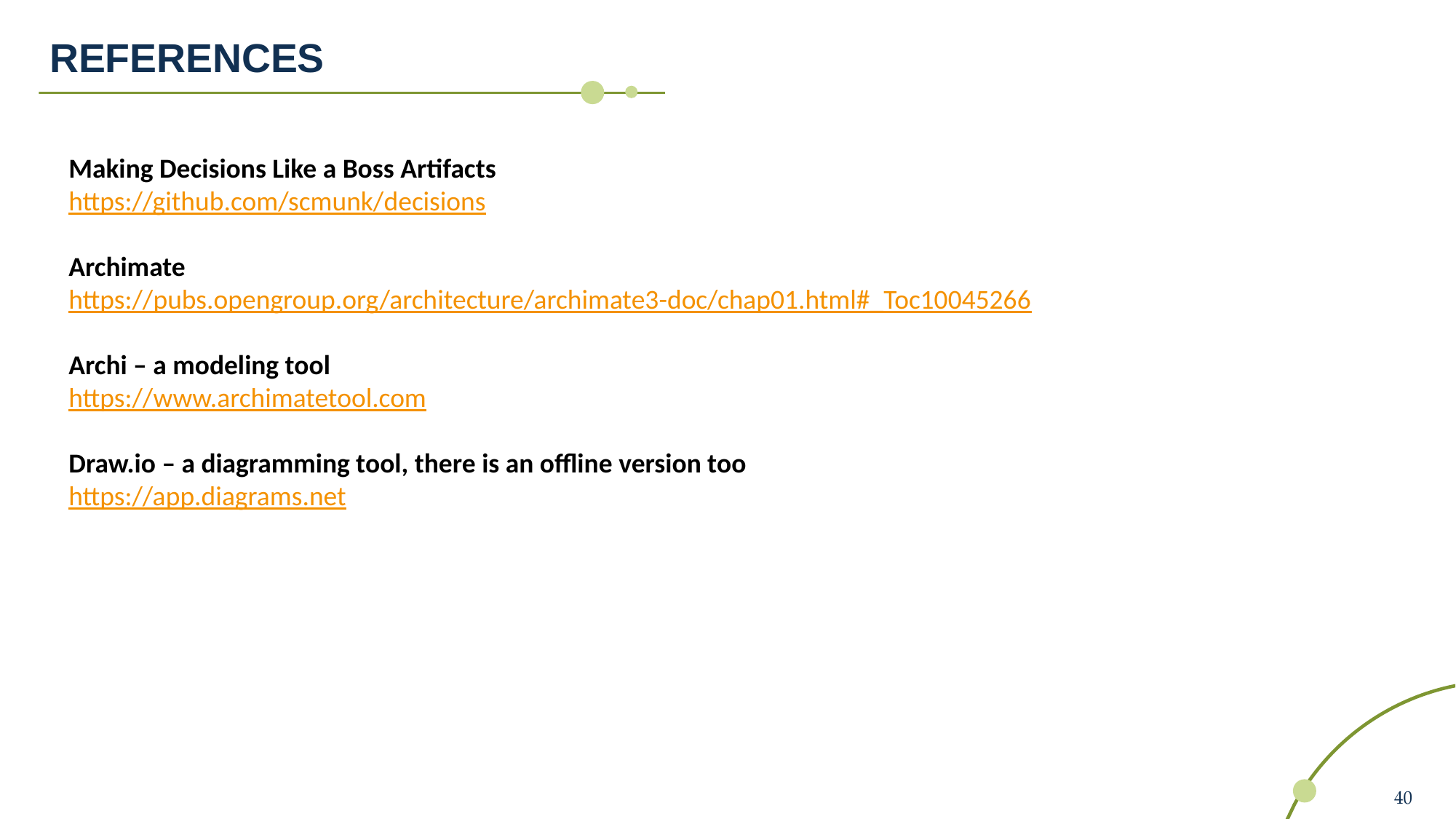

# REFERENCES
Making Decisions Like a Boss Artifacts
https://github.com/scmunk/decisions

Archimate
https://pubs.opengroup.org/architecture/archimate3-doc/chap01.html#_Toc10045266

Archi – a modeling tool
https://www.archimatetool.com

Draw.io – a diagramming tool, there is an offline version too
https://app.diagrams.net

40